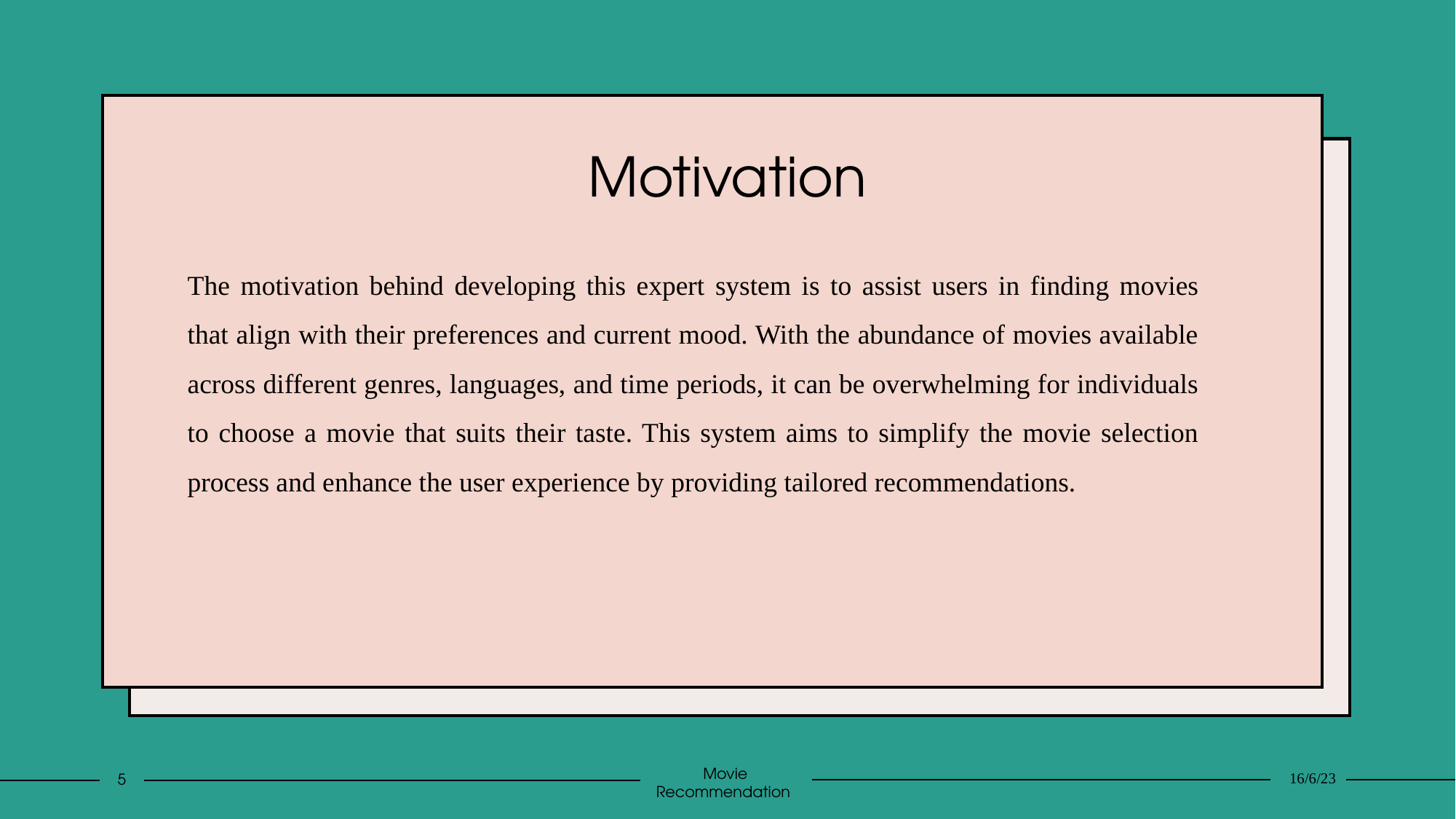

# Motivation
The motivation behind developing this expert system is to assist users in finding movies that align with their preferences and current mood. With the abundance of movies available across different genres, languages, and time periods, it can be overwhelming for individuals to choose a movie that suits their taste. This system aims to simplify the movie selection process and enhance the user experience by providing tailored recommendations.

16/6/23
Movie Recommendation
5